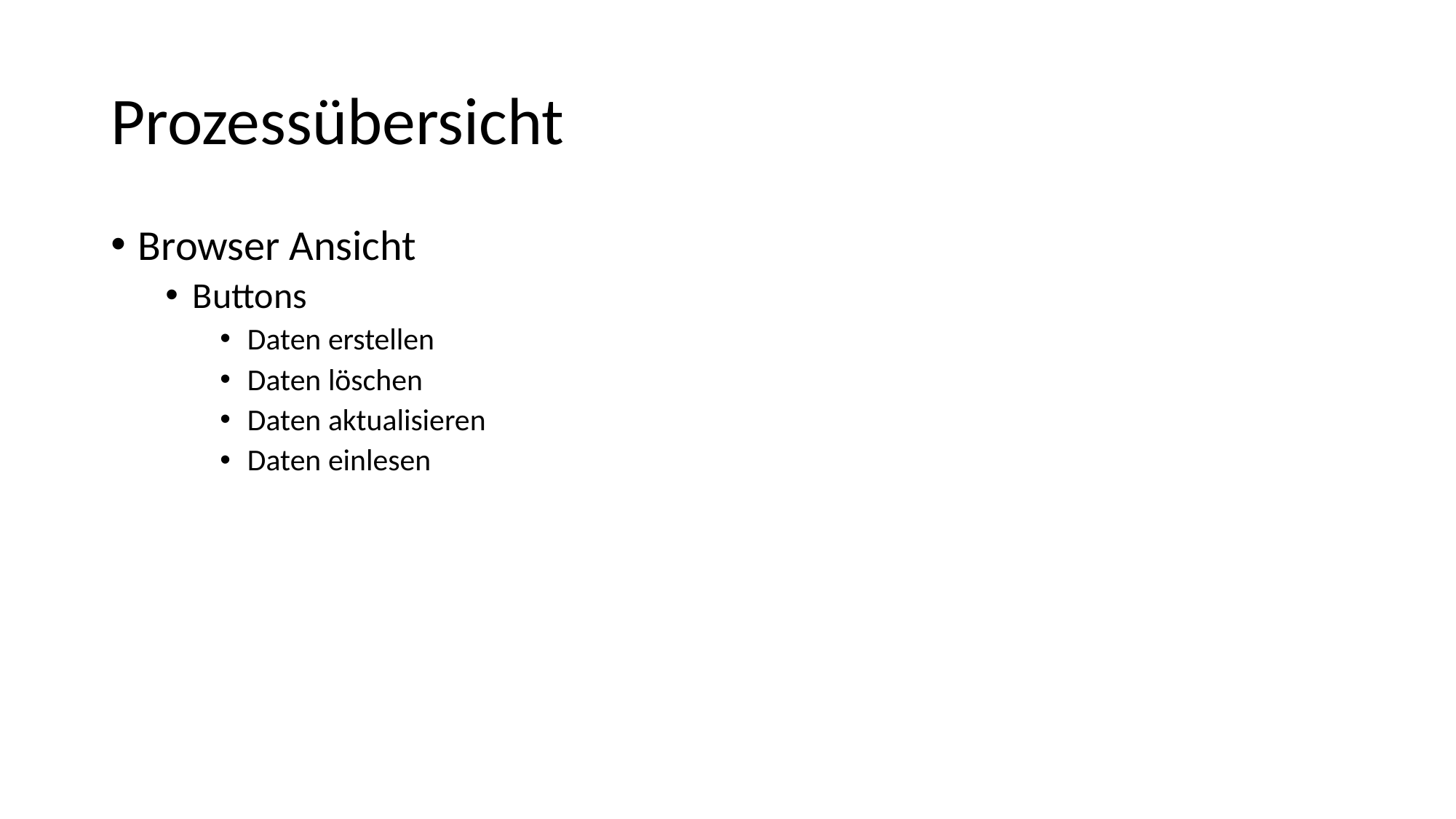

# Prozessübersicht
Browser Ansicht
Buttons
Daten erstellen
Daten löschen
Daten aktualisieren
Daten einlesen